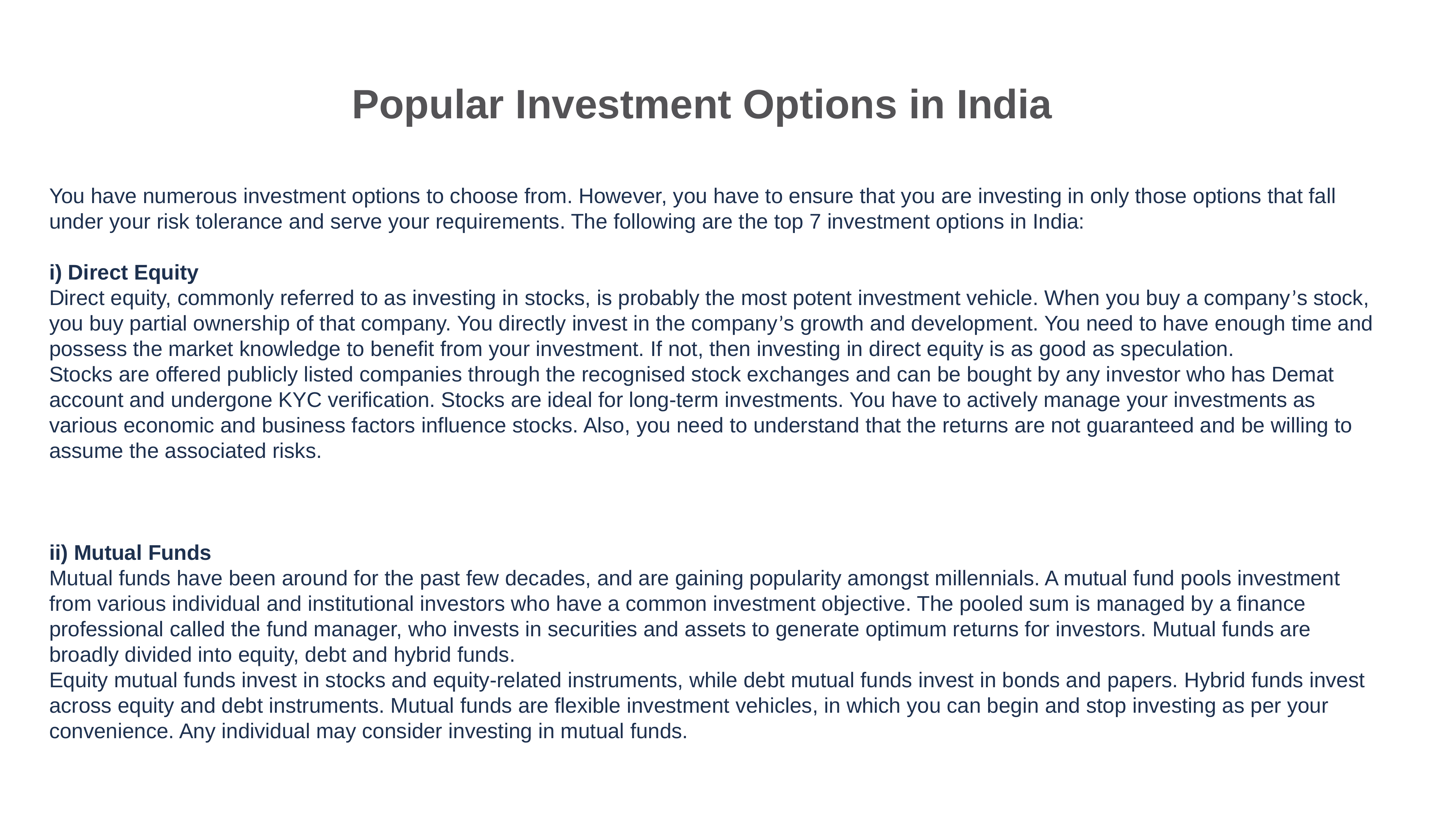

Popular Investment Options in India

You have numerous investment options to choose from. However, you have to ensure that you are investing in only those options that fall under your risk tolerance and serve your requirements. The following are the top 7 investment options in India:

i) Direct Equity
Direct equity, commonly referred to as investing in stocks, is probably the most potent investment vehicle. When you buy a company’s stock, you buy partial ownership of that company. You directly invest in the company’s growth and development. You need to have enough time and possess the market knowledge to benefit from your investment. If not, then investing in direct equity is as good as speculation.
Stocks are offered publicly listed companies through the recognised stock exchanges and can be bought by any investor who has Demat account and undergone KYC verification. Stocks are ideal for long-term investments. You have to actively manage your investments as various economic and business factors influence stocks. Also, you need to understand that the returns are not guaranteed and be willing to assume the associated risks.

ii) Mutual Funds
Mutual funds have been around for the past few decades, and are gaining popularity amongst millennials. A mutual fund pools investment from various individual and institutional investors who have a common investment objective. The pooled sum is managed by a finance professional called the fund manager, who invests in securities and assets to generate optimum returns for investors. Mutual funds are broadly divided into equity, debt and hybrid funds.
Equity mutual funds invest in stocks and equity-related instruments, while debt mutual funds invest in bonds and papers. Hybrid funds invest across equity and debt instruments. Mutual funds are flexible investment vehicles, in which you can begin and stop investing as per your convenience. Any individual may consider investing in mutual funds.